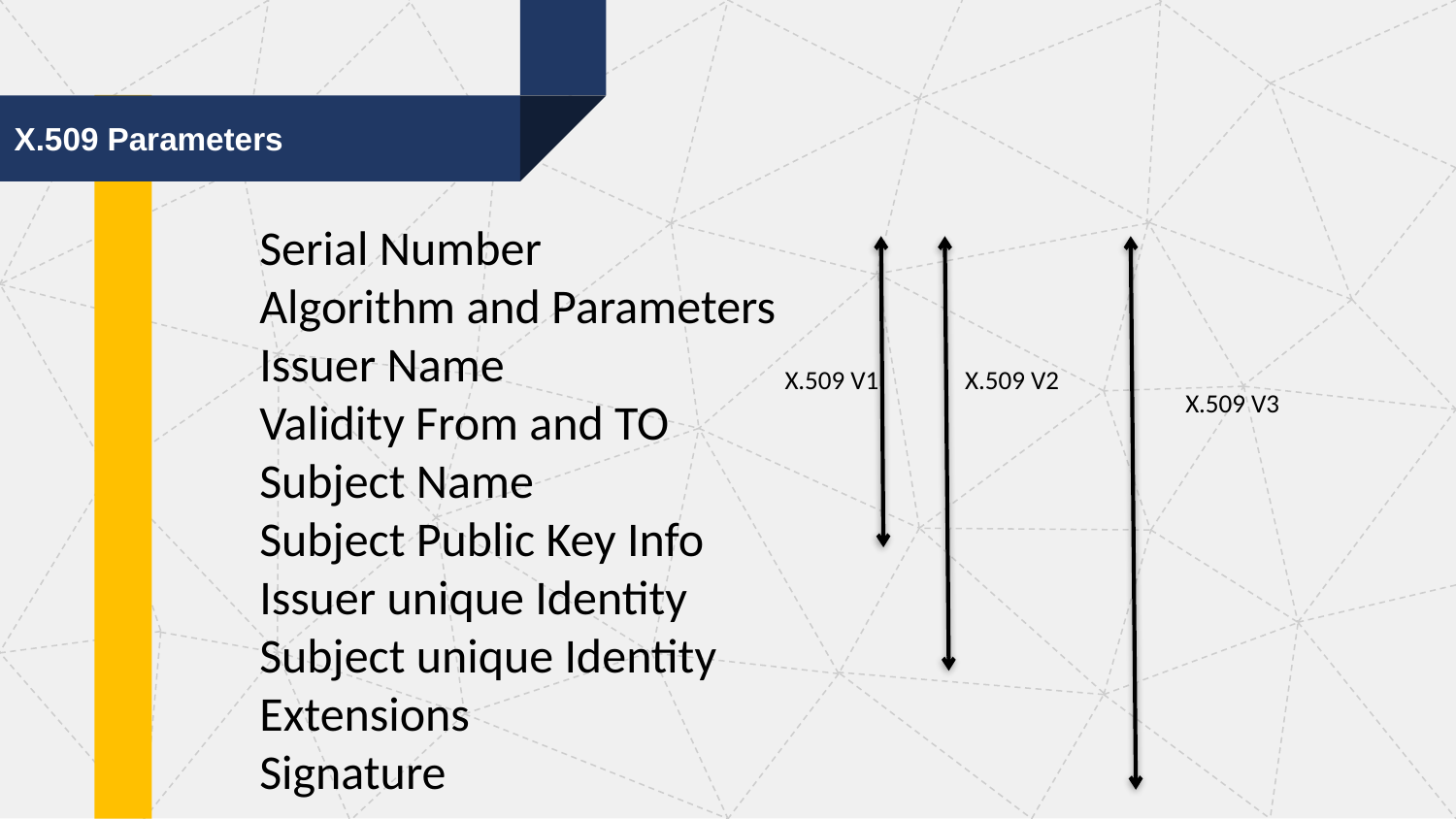

X.509 Parameters
Serial Number
Algorithm and Parameters
Issuer Name
Validity From and TO
Subject Name
Subject Public Key Info
Issuer unique Identity
Subject unique Identity
Extensions
Signature

X.509 V1
X.509 V2
X.509 V3